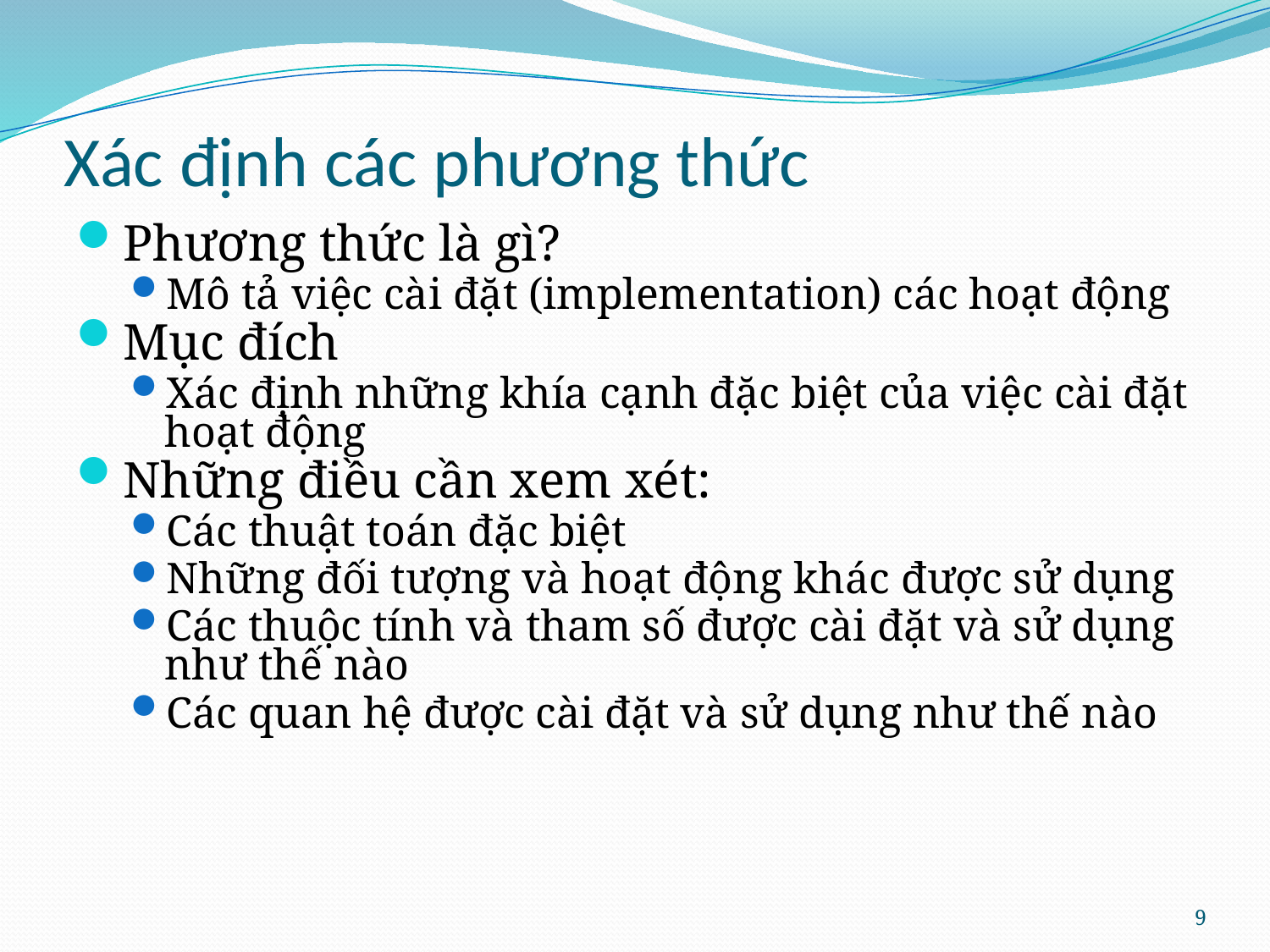

# Xác định các phương thức
Phương thức là gì?
Mô tả việc cài đặt (implementation) các hoạt động
Mục đích
Xác định những khía cạnh đặc biệt của việc cài đặt hoạt động
Những điều cần xem xét:
Các thuật toán đặc biệt
Những đối tượng và hoạt động khác được sử dụng
Các thuộc tính và tham số được cài đặt và sử dụng như thế nào
Các quan hệ được cài đặt và sử dụng như thế nào
9